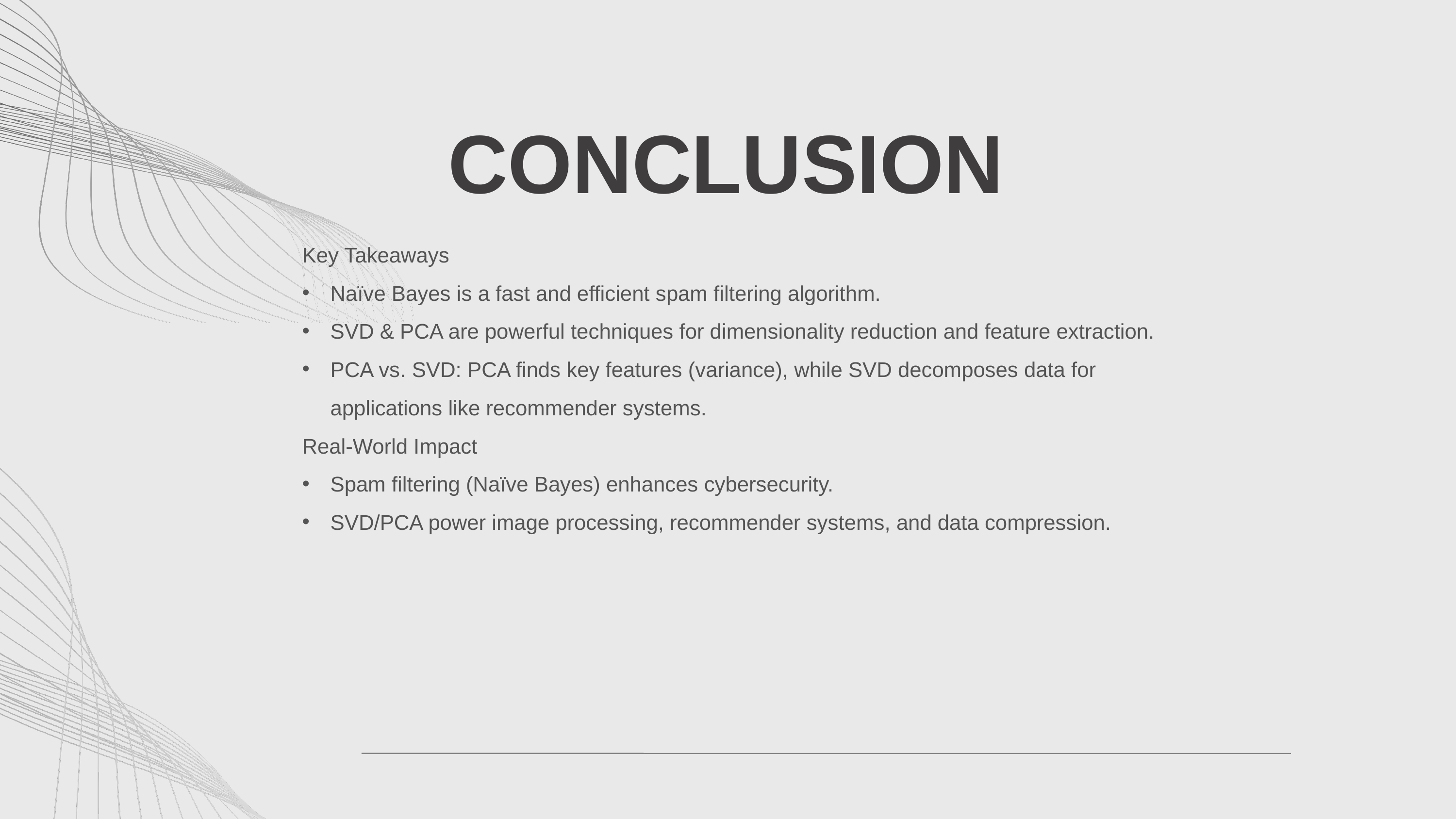

CONCLUSION
Key Takeaways
Naïve Bayes is a fast and efficient spam filtering algorithm.
SVD & PCA are powerful techniques for dimensionality reduction and feature extraction.
PCA vs. SVD: PCA finds key features (variance), while SVD decomposes data for applications like recommender systems.
Real-World Impact
Spam filtering (Naïve Bayes) enhances cybersecurity.
SVD/PCA power image processing, recommender systems, and data compression.